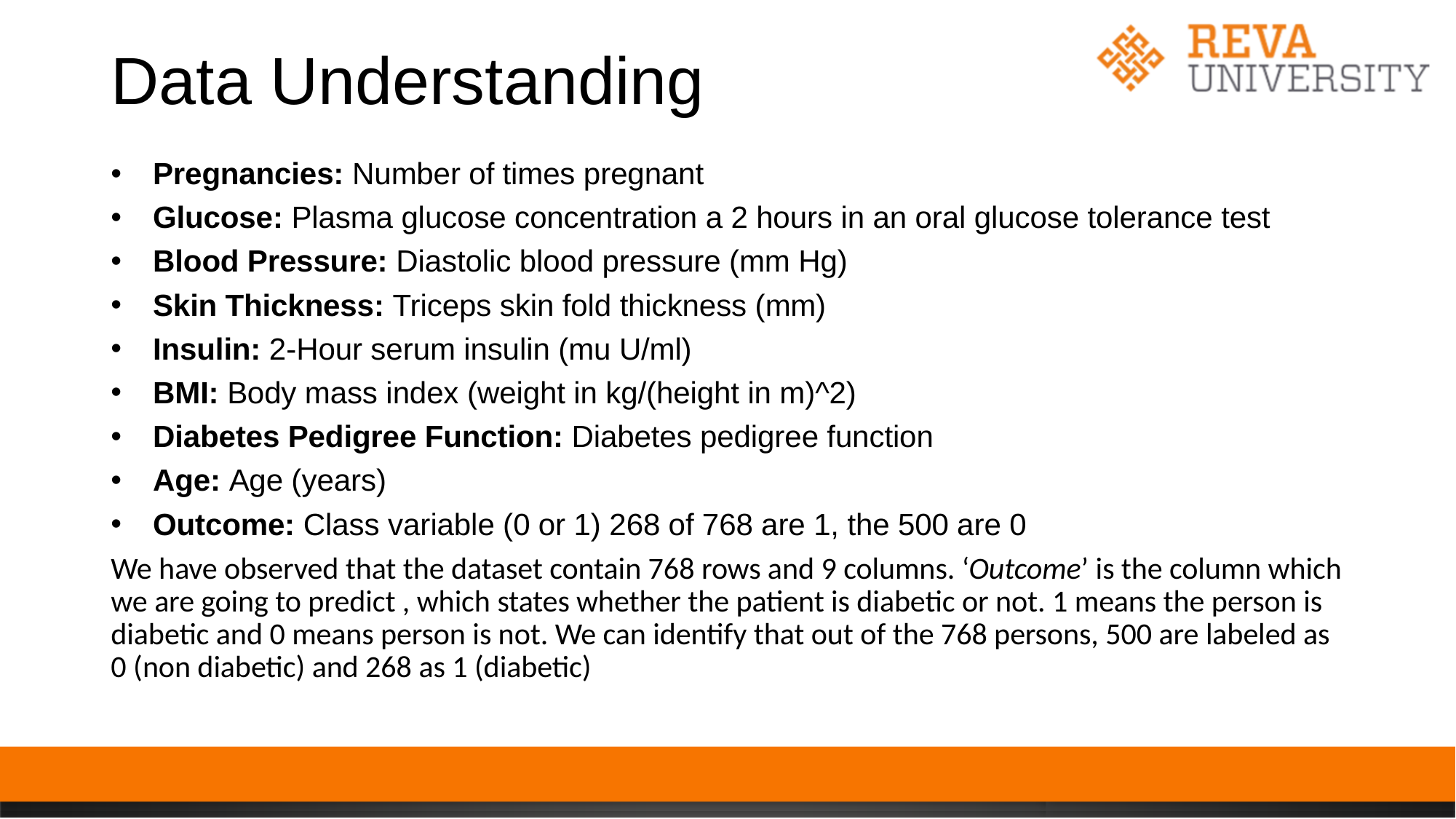

# Data Understanding
Pregnancies: Number of times pregnant
Glucose: Plasma glucose concentration a 2 hours in an oral glucose tolerance test
Blood Pressure: Diastolic blood pressure (mm Hg)
Skin Thickness: Triceps skin fold thickness (mm)
Insulin: 2-Hour serum insulin (mu U/ml)
BMI: Body mass index (weight in kg/(height in m)^2)
Diabetes Pedigree Function: Diabetes pedigree function
Age: Age (years)
Outcome: Class variable (0 or 1) 268 of 768 are 1, the 500 are 0
We have observed that the dataset contain 768 rows and 9 columns. ‘Outcome’ is the column which we are going to predict , which states whether the patient is diabetic or not. 1 means the person is diabetic and 0 means person is not. We can identify that out of the 768 persons, 500 are labeled as 0 (non diabetic) and 268 as 1 (diabetic)